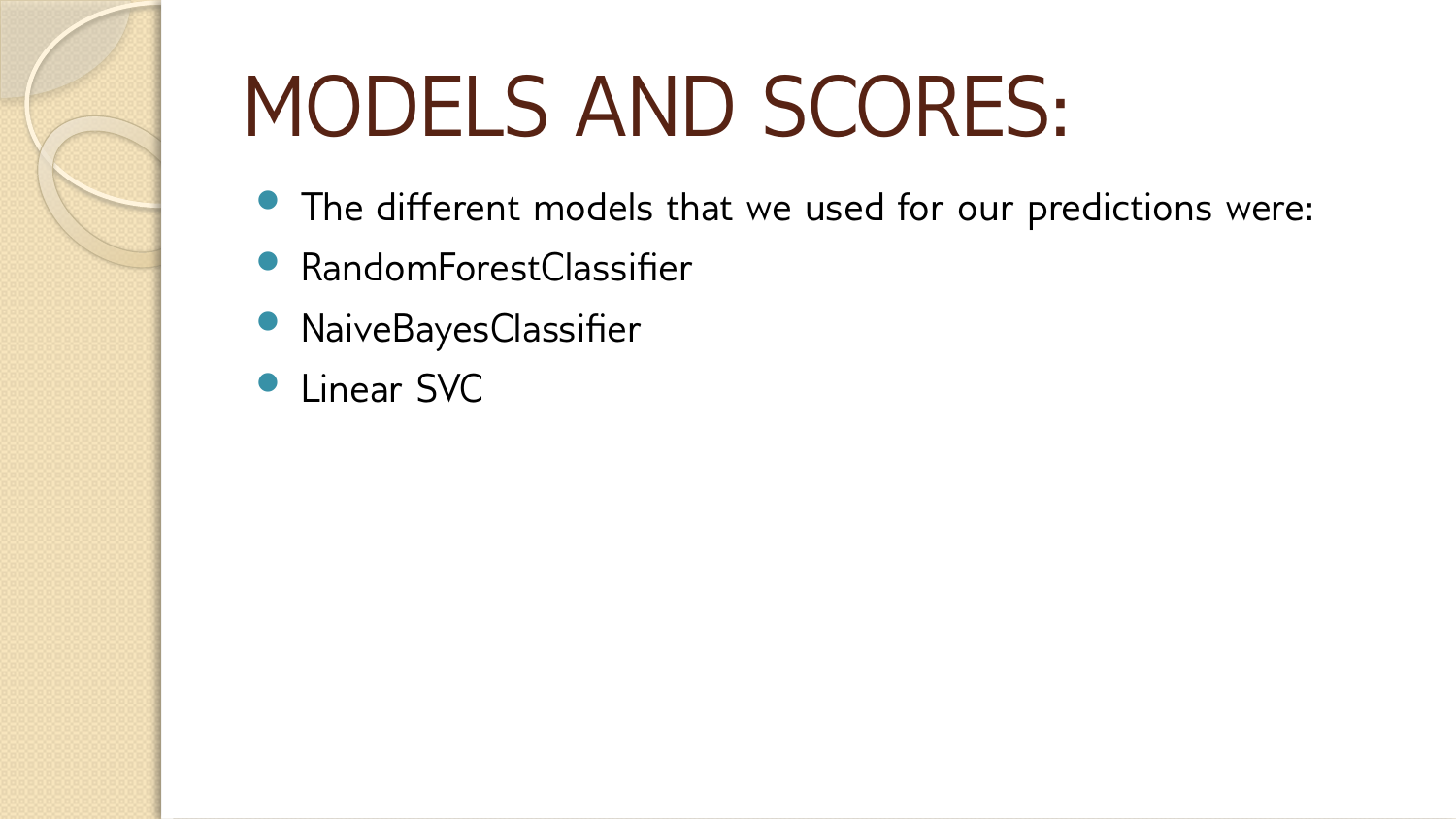

# MODELS AND SCORES:
The different models that we used for our predictions were:
RandomForestClassifier
NaiveBayesClassifier
Linear SVC